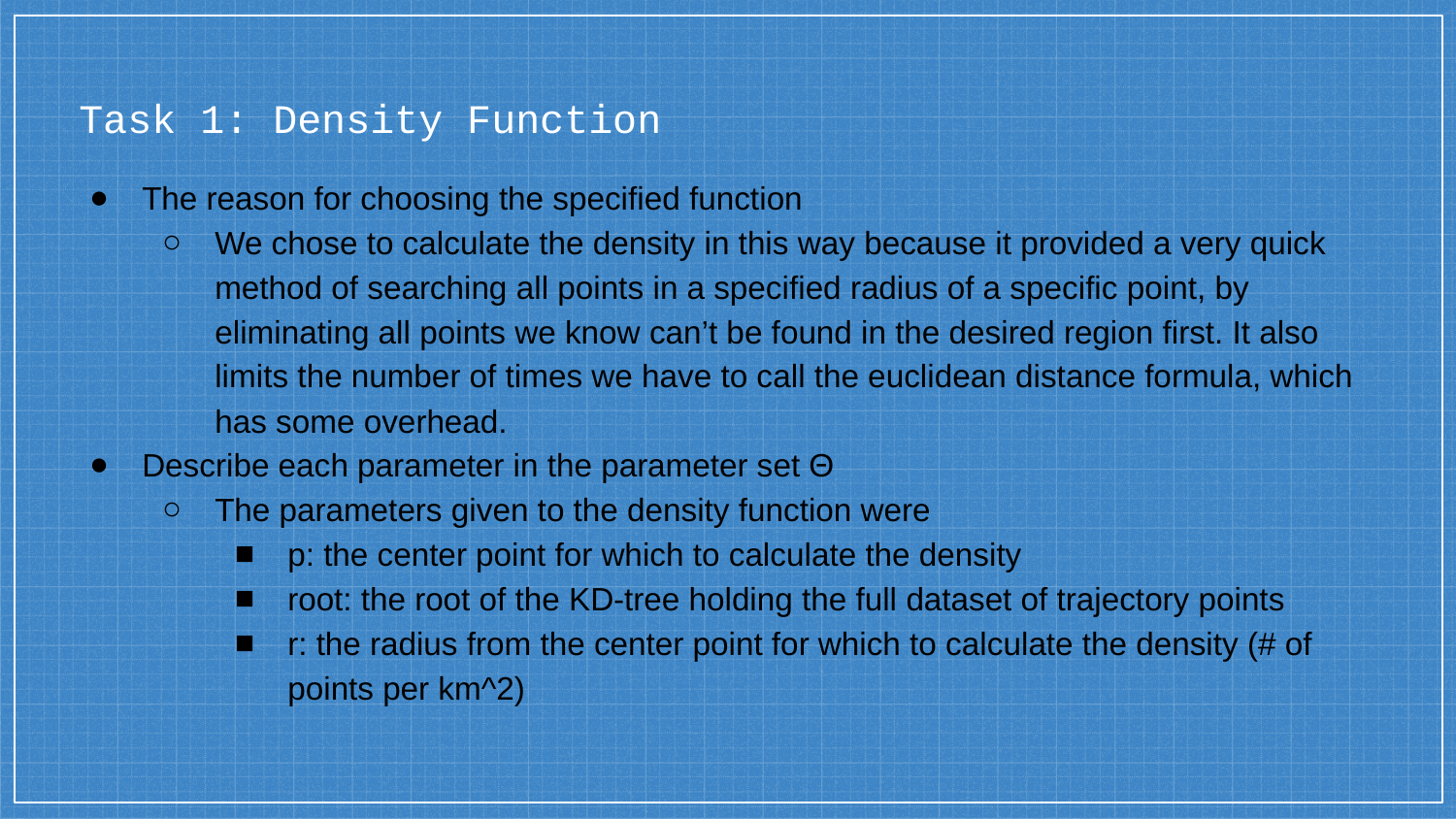

# Task 1: Density Function

The reason for choosing the specified function
We chose to calculate the density in this way because it provided a very quick method of searching all points in a specified radius of a specific point, by eliminating all points we know can’t be found in the desired region first. It also limits the number of times we have to call the euclidean distance formula, which has some overhead.
Describe each parameter in the parameter set Θ
The parameters given to the density function were
p: the center point for which to calculate the density
root: the root of the KD-tree holding the full dataset of trajectory points
r: the radius from the center point for which to calculate the density (# of points per km^2)